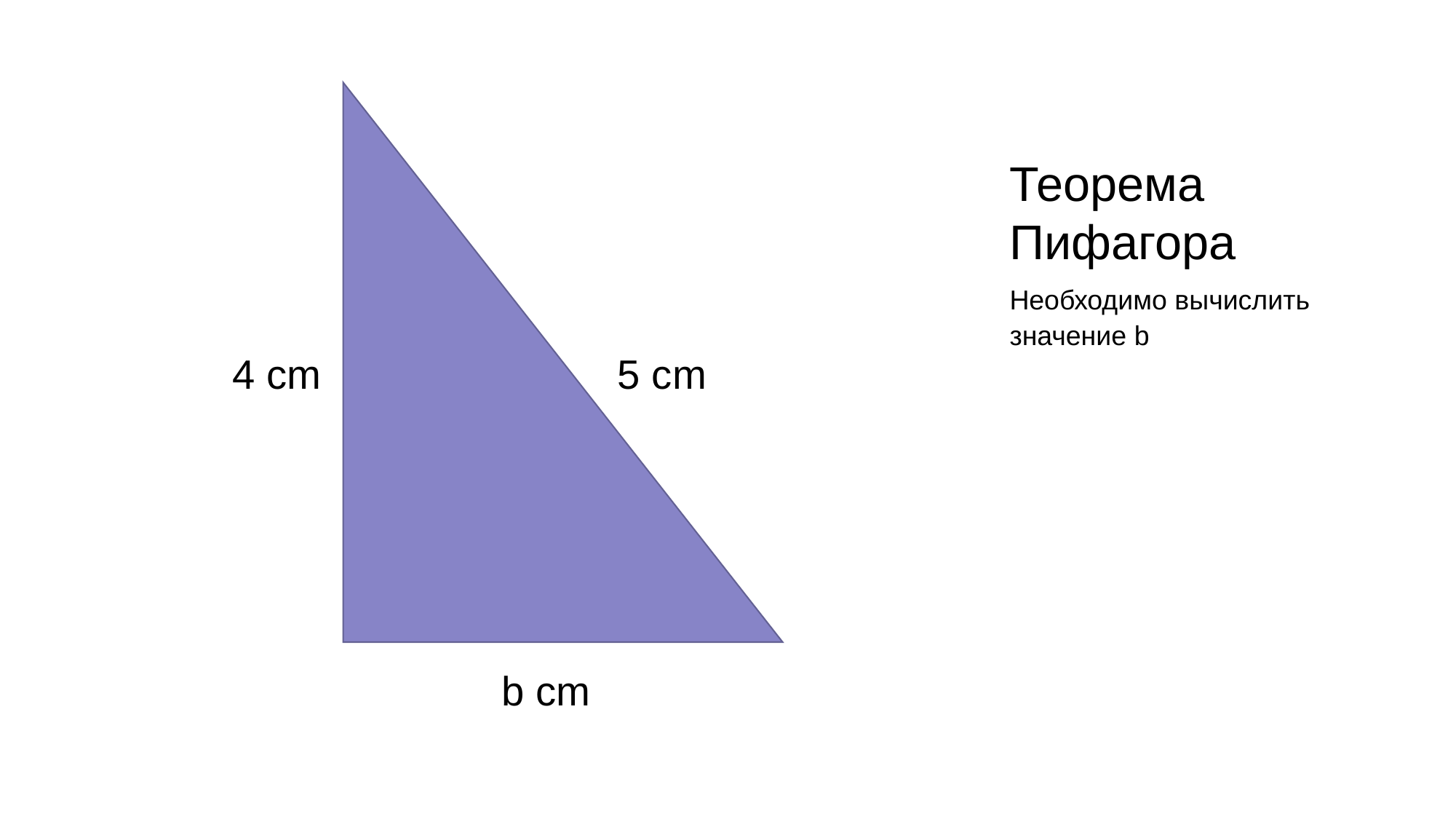

# Теорема Пифагора

4 cm
5 cm
b cm
Необходимо вычислить значение b